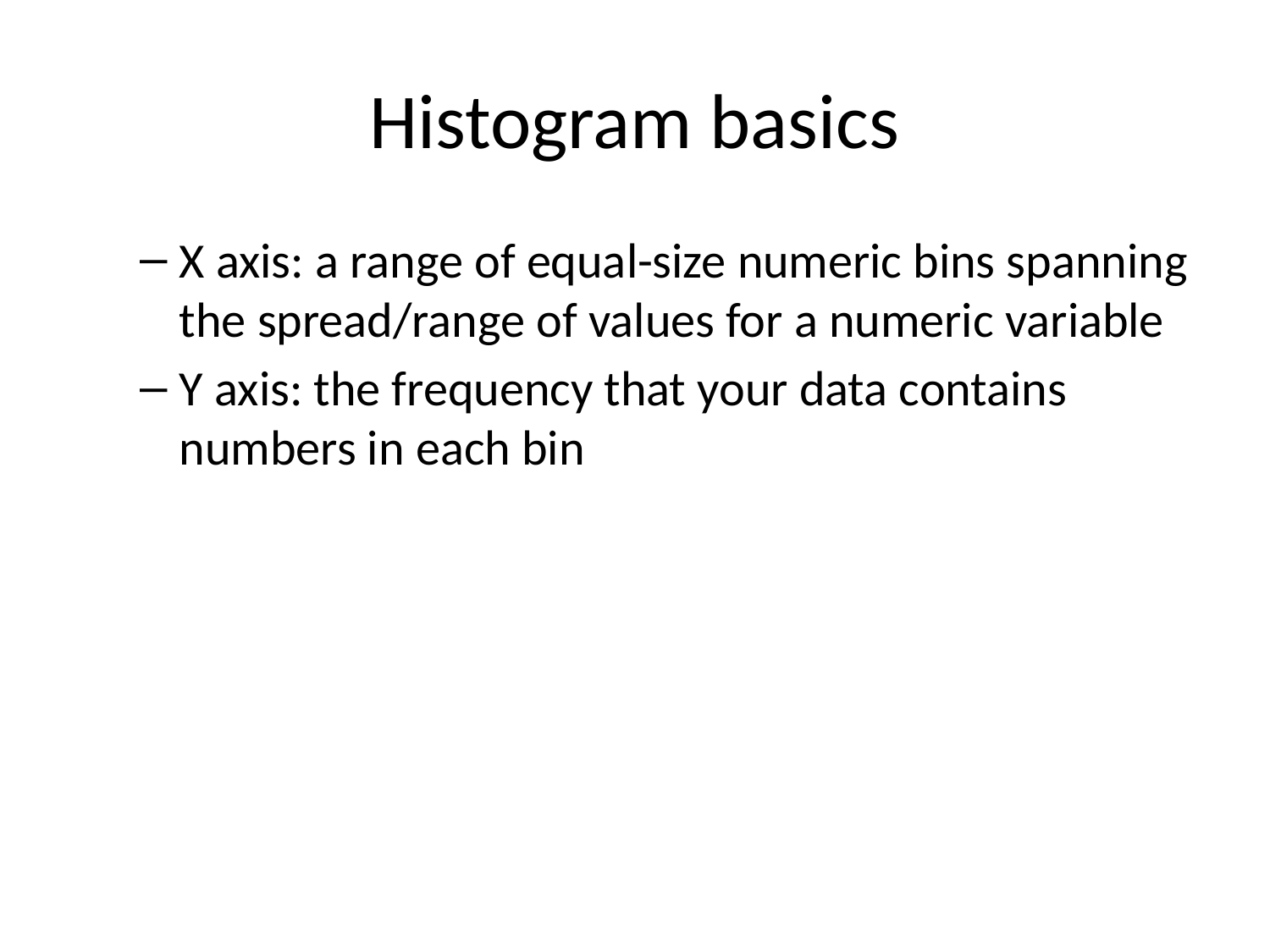

# Histogram basics
X axis: a range of equal-size numeric bins spanning the spread/range of values for a numeric variable
Y axis: the frequency that your data contains numbers in each bin